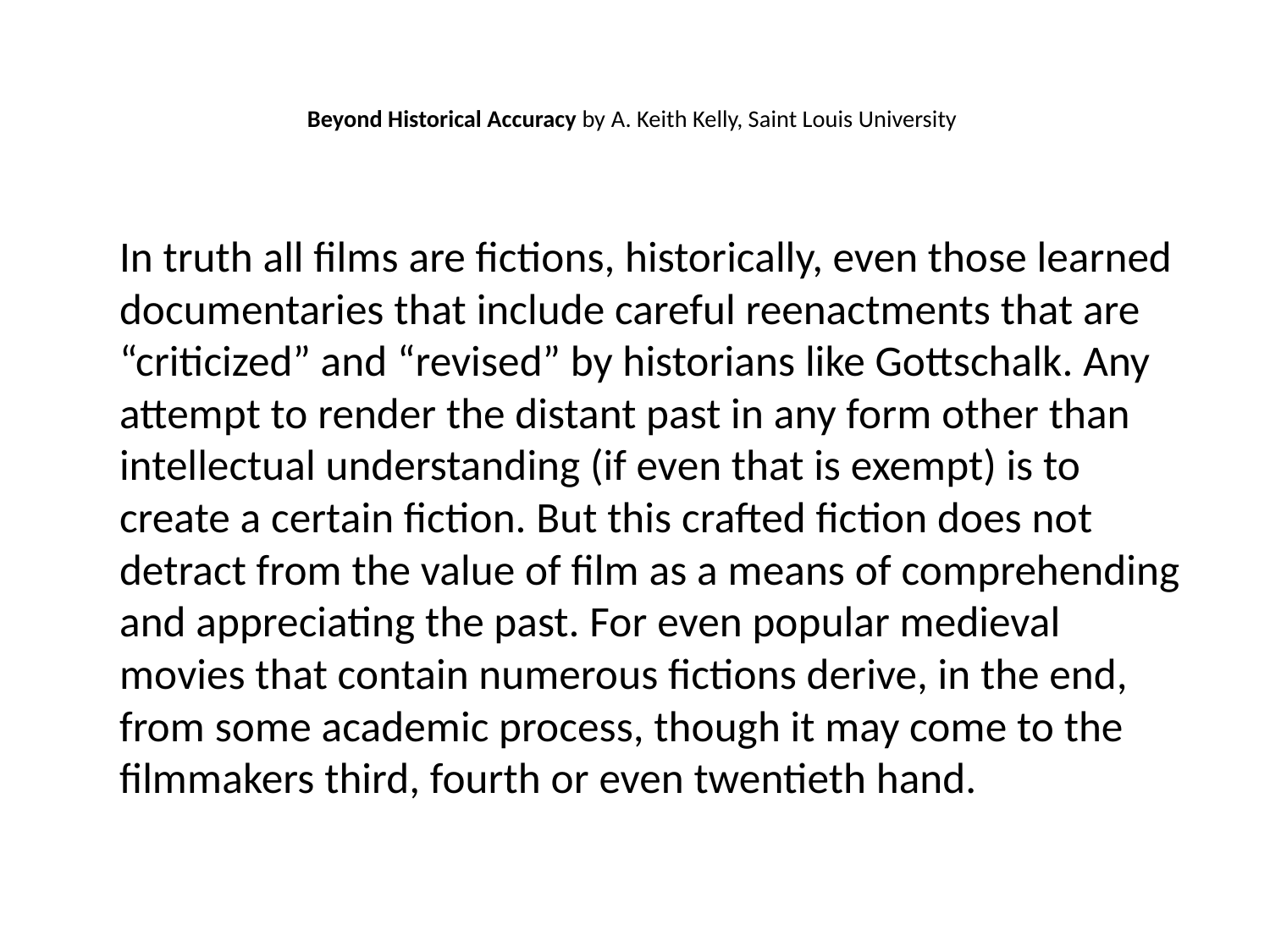

# Beyond Historical Accuracy by A. Keith Kelly, Saint Louis University
	In truth all films are fictions, historically, even those learned documentaries that include careful reenactments that are “criticized” and “revised” by historians like Gottschalk. Any attempt to render the distant past in any form other than intellectual understanding (if even that is exempt) is to create a certain fiction. But this crafted fiction does not detract from the value of film as a means of comprehending and appreciating the past. For even popular medieval movies that contain numerous fictions derive, in the end, from some academic process, though it may come to the filmmakers third, fourth or even twentieth hand.